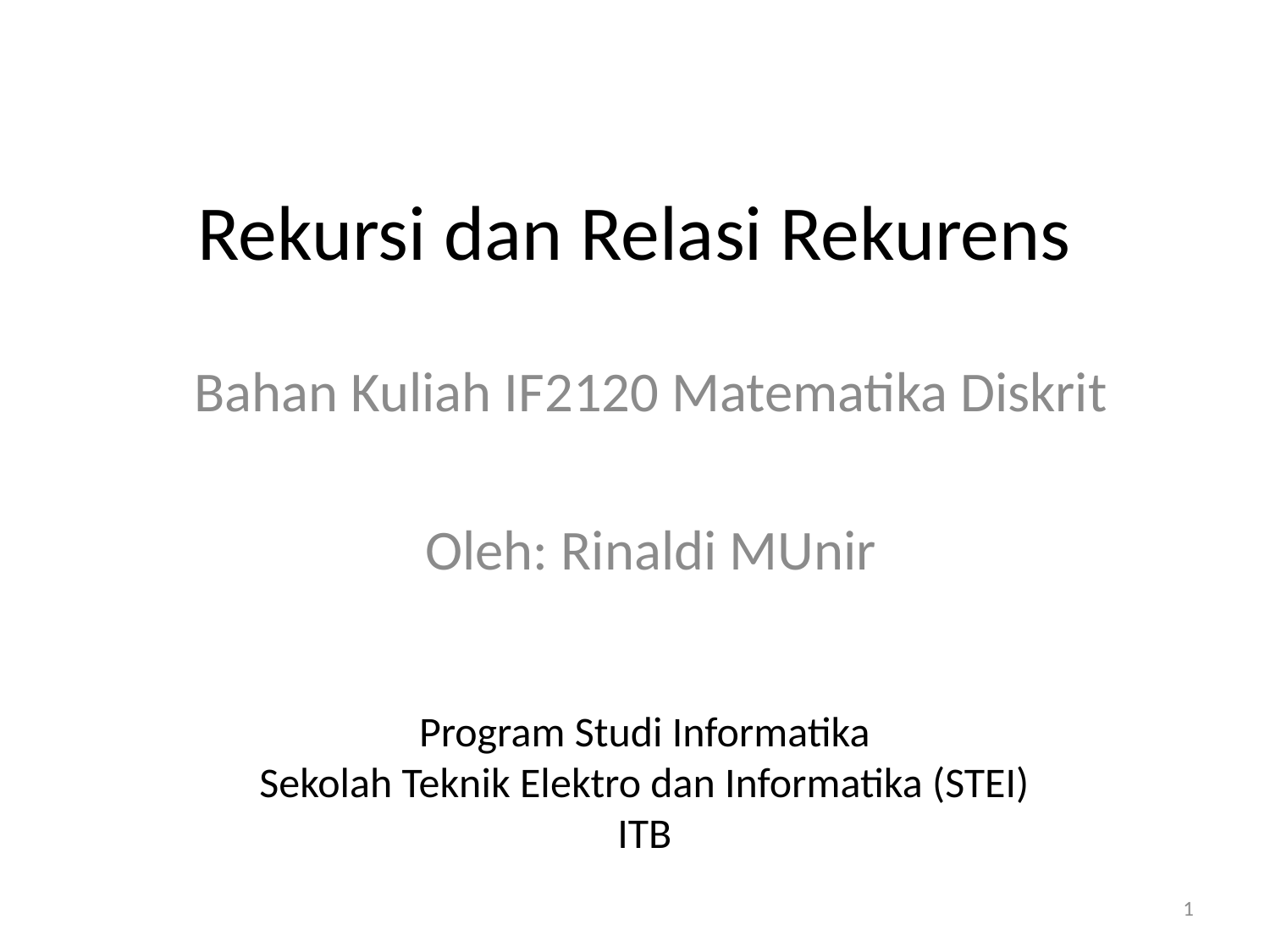

# Rekursi dan Relasi Rekurens
Bahan Kuliah IF2120 Matematika Diskrit

Oleh: Rinaldi MUnir
Program Studi Informatika
Sekolah Teknik Elektro dan Informatika (STEI)
ITB
1